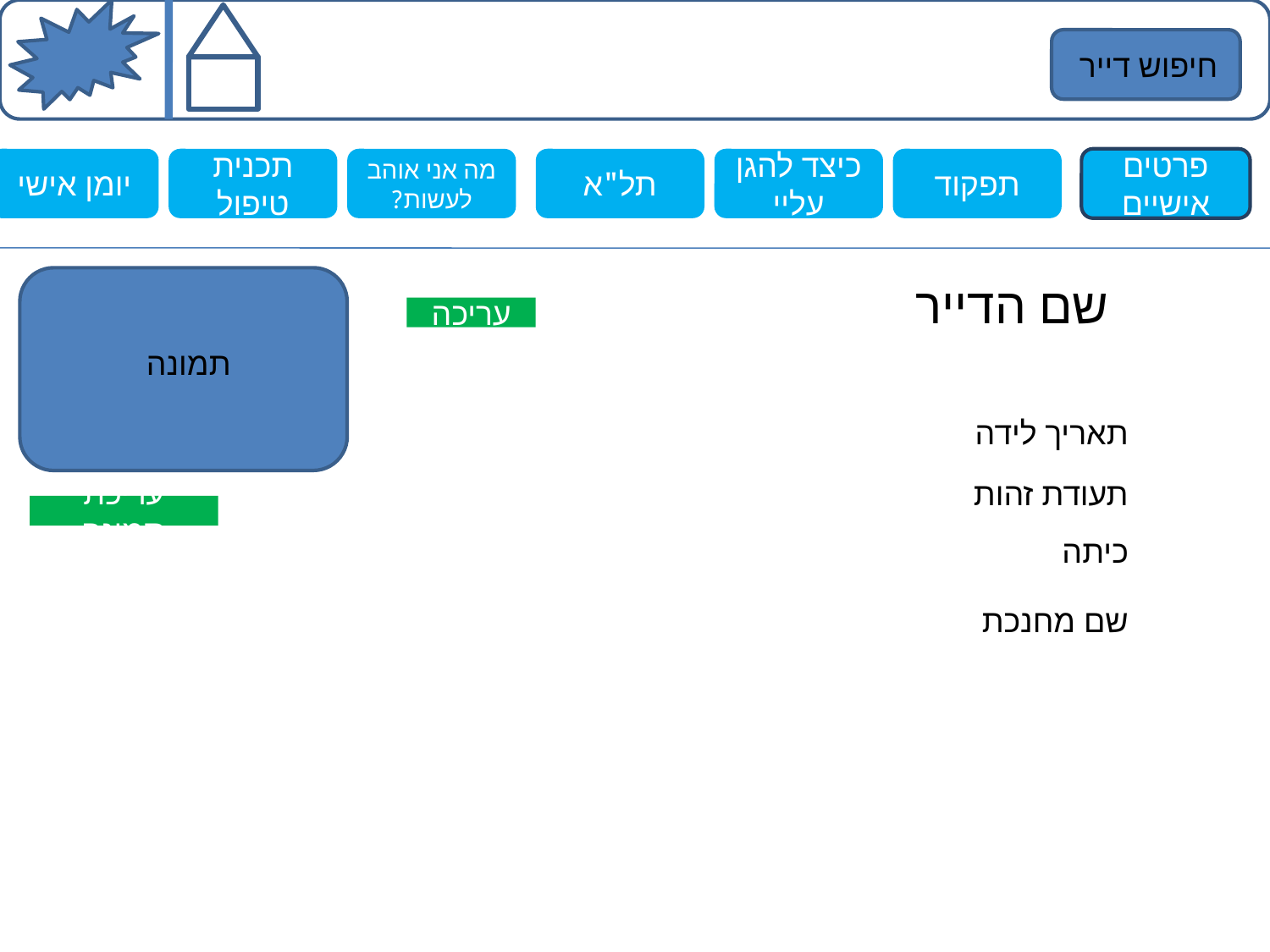

חיפוש דייר
בית ספר
יומן אישי
תכנית טיפול
מה אני אוהב לעשות?
תל"א
כיצד להגן עליי
תפקוד
פרטים אישיים

תמונה
שם הדייר
עריכה
תאריך לידה
תעודת זהות
עריכת תמונה
כיתה
שם מחנכת